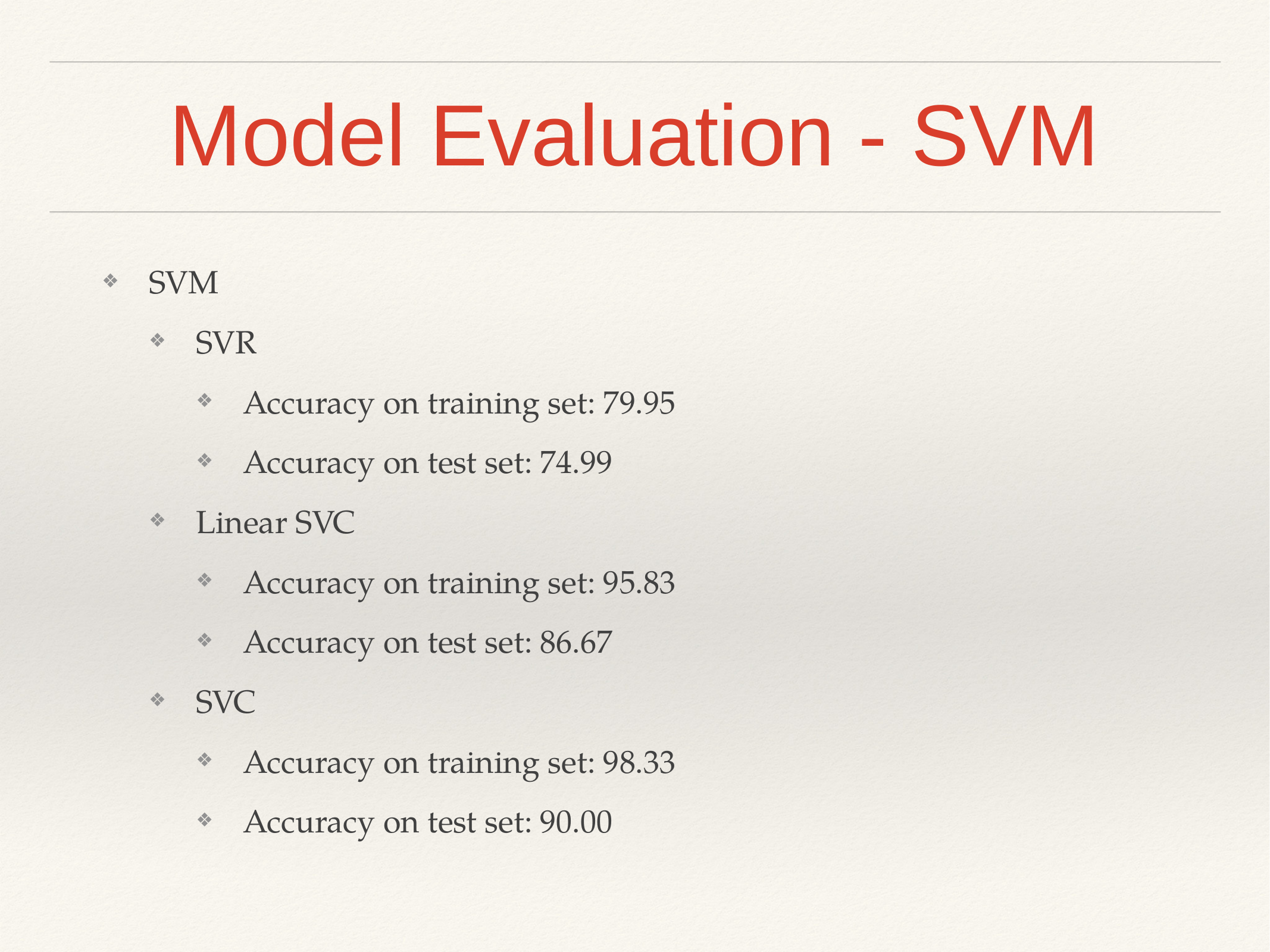

# Model Evaluation - SVM
SVM
SVR
Accuracy on training set: 79.95
Accuracy on test set: 74.99
Linear SVC
Accuracy on training set: 95.83
Accuracy on test set: 86.67
SVC
Accuracy on training set: 98.33
Accuracy on test set: 90.00